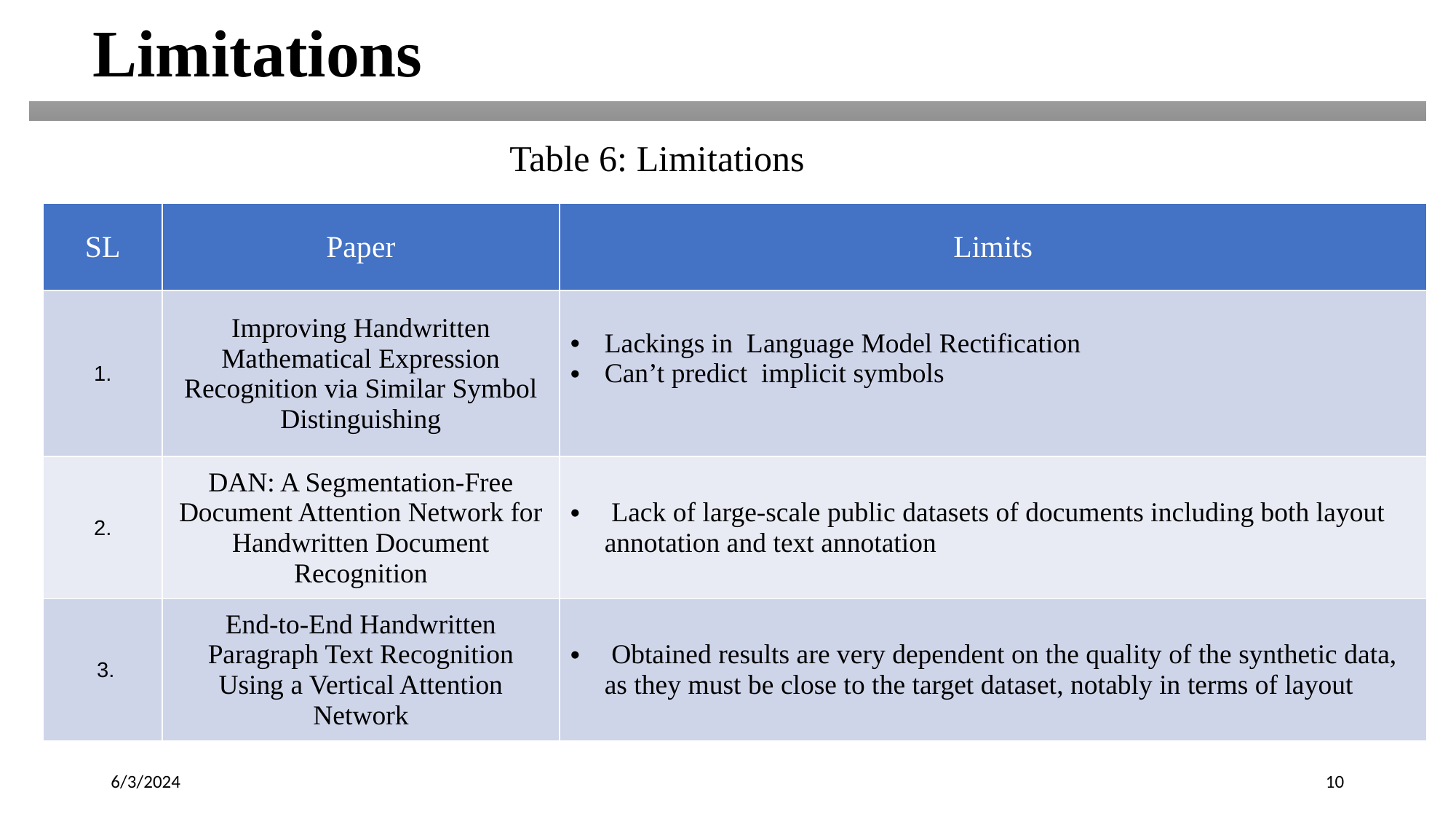

Limitations

Table 6: Limitations
| SL | Paper | Limits |
| --- | --- | --- |
| 1. | Improving Handwritten Mathematical Expression Recognition via Similar Symbol Distinguishing | Lackings in Language Model Rectification Can’t predict implicit symbols |
| 2. | DAN: A Segmentation-Free Document Attention Network for Handwritten Document Recognition | Lack of large-scale public datasets of documents including both layout annotation and text annotation |
| 3. | End-to-End Handwritten Paragraph Text Recognition Using a Vertical Attention Network | Obtained results are very dependent on the quality of the synthetic data, as they must be close to the target dataset, notably in terms of layout |
6/3/2024
10